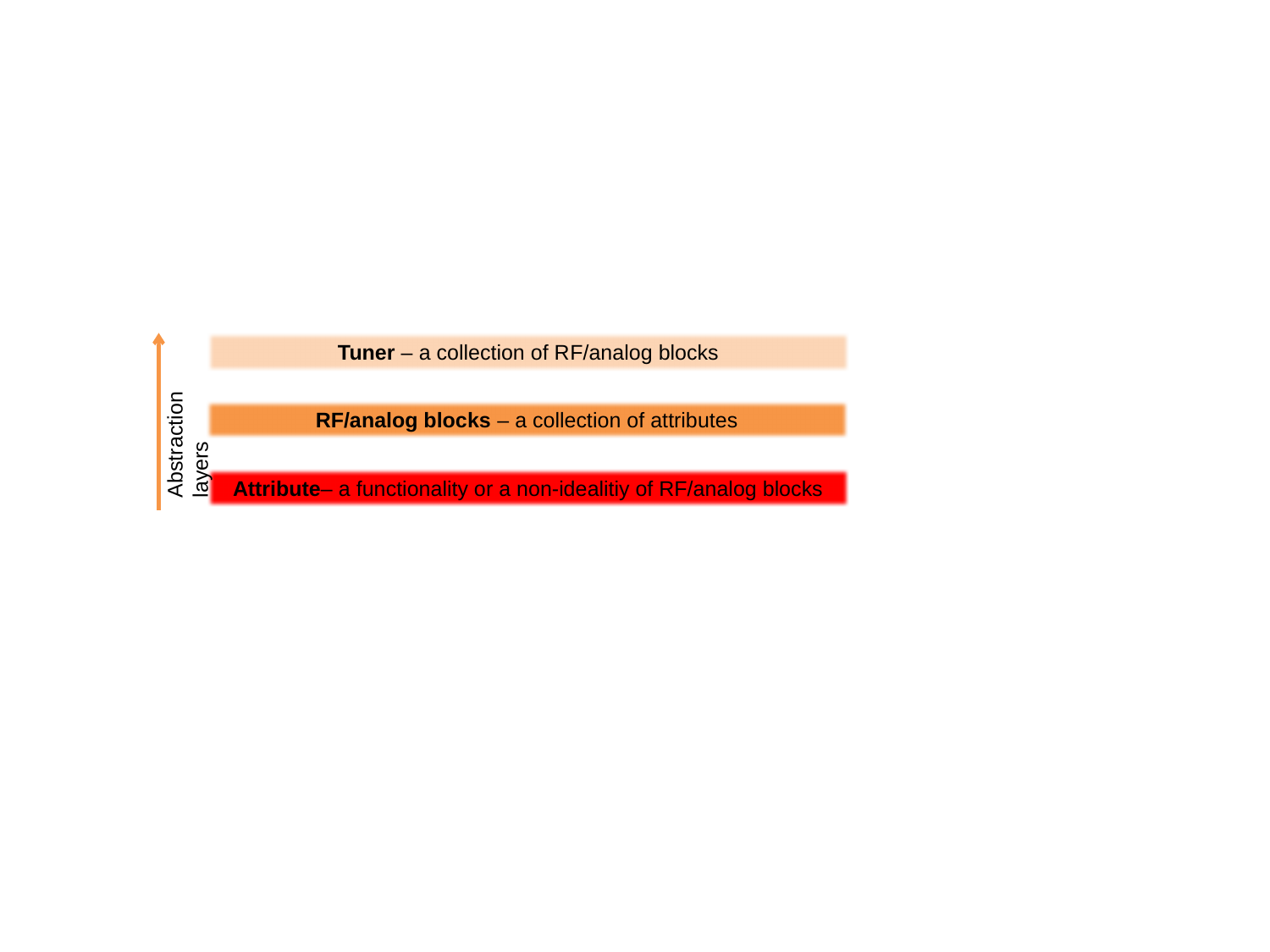

Abstraction layers
Tuner – a collection of RF/analog blocks
RF/analog blocks – a collection of attributes
Attribute– a functionality or a non-idealitiy of RF/analog blocks